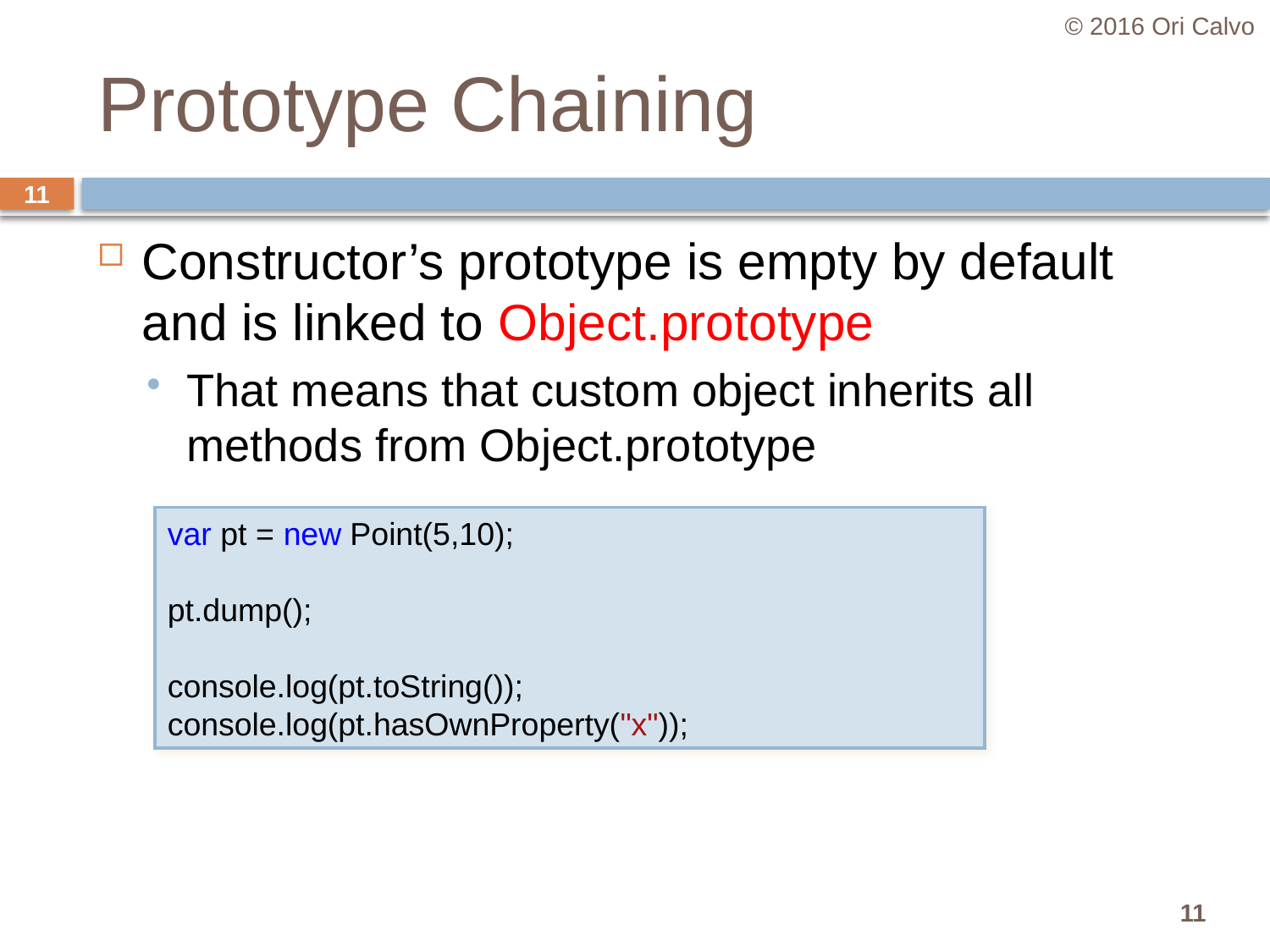

© 2016 Ori Calvo
# Prototype Chaining
11
Constructor’s prototype is empty by default and is linked to Object.prototype
That means that custom object inherits all methods from Object.prototype

var pt = new Point(5,10);

pt.dump();

console.log(pt.toString());
console.log(pt.hasOwnProperty("x"));